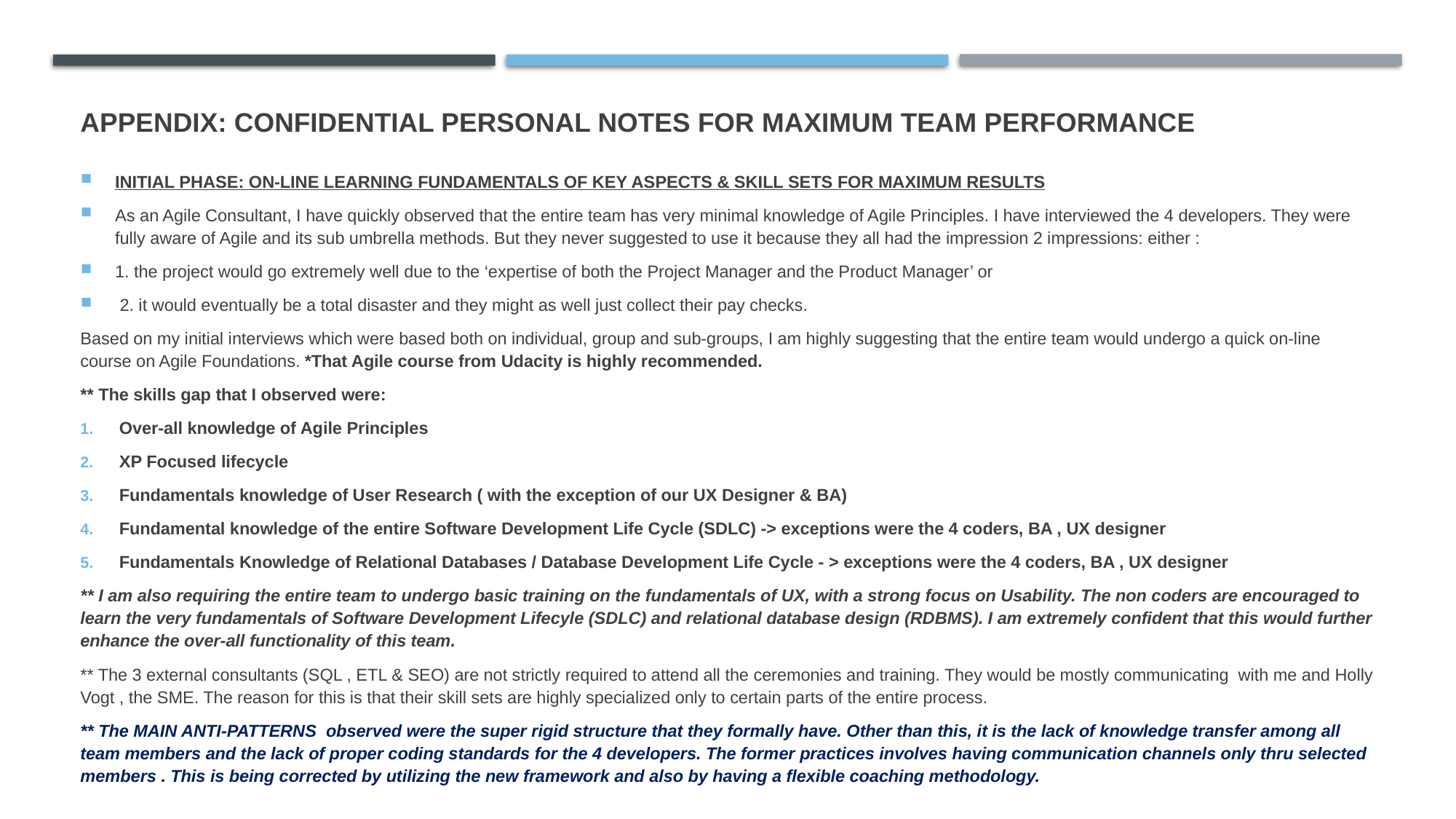

# Appendix: confidential PERSONAL notes for maximum team performance
INITIAL PHASE: ON-LINE LEARNING FUNDAMENTALS OF KEY ASPECTS & SKILL SETS FOR MAXIMUM RESULTS
As an Agile Consultant, I have quickly observed that the entire team has very minimal knowledge of Agile Principles. I have interviewed the 4 developers. They were fully aware of Agile and its sub umbrella methods. But they never suggested to use it because they all had the impression 2 impressions: either :
1. the project would go extremely well due to the ‘expertise of both the Project Manager and the Product Manager’ or
 2. it would eventually be a total disaster and they might as well just collect their pay checks.
Based on my initial interviews which were based both on individual, group and sub-groups, I am highly suggesting that the entire team would undergo a quick on-line course on Agile Foundations. *That Agile course from Udacity is highly recommended.
** The skills gap that I observed were:
Over-all knowledge of Agile Principles
XP Focused lifecycle
Fundamentals knowledge of User Research ( with the exception of our UX Designer & BA)
Fundamental knowledge of the entire Software Development Life Cycle (SDLC) -> exceptions were the 4 coders, BA , UX designer
Fundamentals Knowledge of Relational Databases / Database Development Life Cycle - > exceptions were the 4 coders, BA , UX designer
** I am also requiring the entire team to undergo basic training on the fundamentals of UX, with a strong focus on Usability. The non coders are encouraged to learn the very fundamentals of Software Development Lifecyle (SDLC) and relational database design (RDBMS). I am extremely confident that this would further enhance the over-all functionality of this team.
** The 3 external consultants (SQL , ETL & SEO) are not strictly required to attend all the ceremonies and training. They would be mostly communicating  with me and Holly Vogt , the SME. The reason for this is that their skill sets are highly specialized only to certain parts of the entire process.
** The MAIN ANTI-PATTERNS  observed were the super rigid structure that they formally have. Other than this, it is the lack of knowledge transfer among all team members and the lack of proper coding standards for the 4 developers. The former practices involves having communication channels only thru selected members . This is being corrected by utilizing the new framework and also by having a flexible coaching methodology.